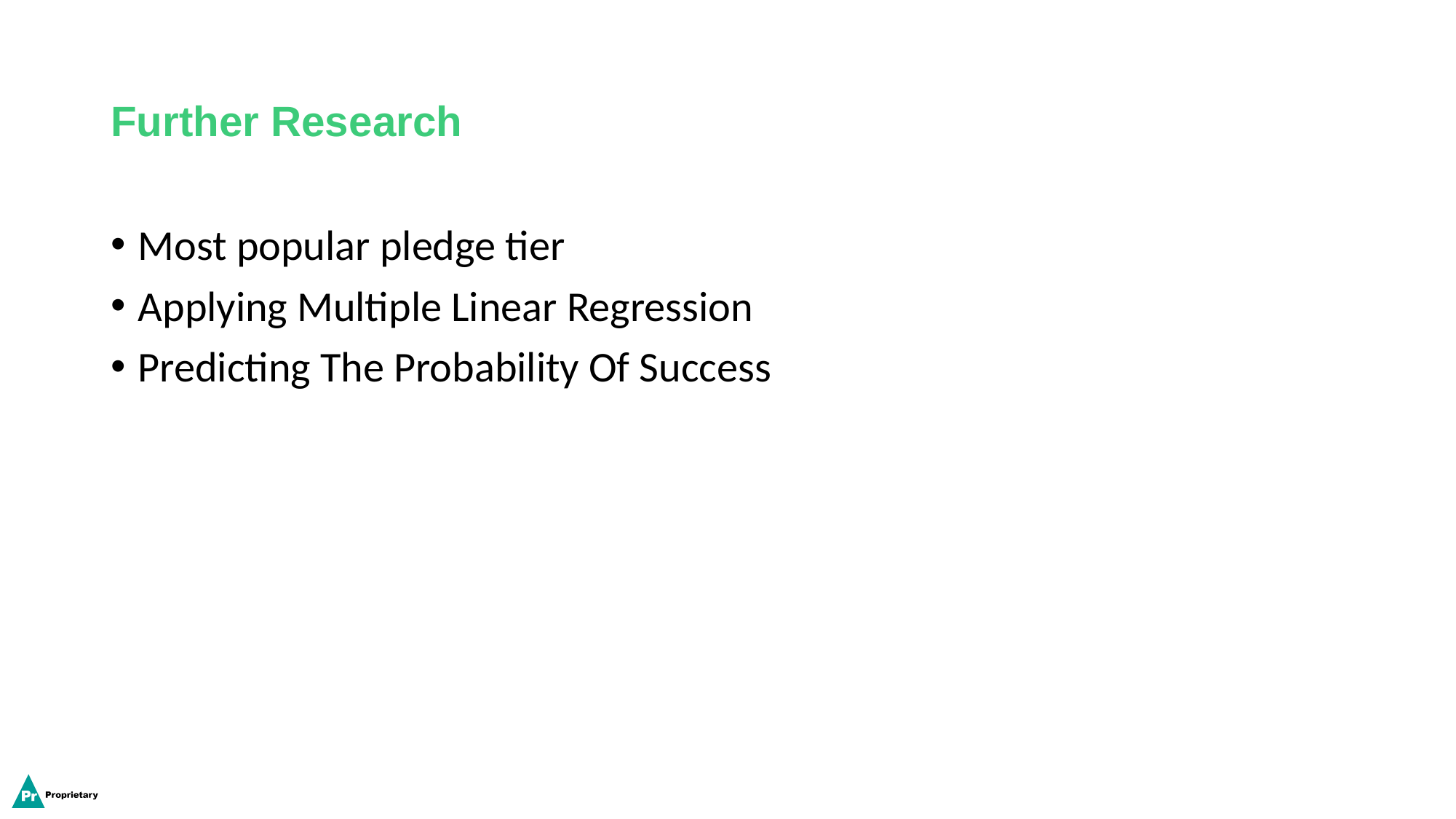

# Further Research
Most popular pledge tier
Applying Multiple Linear Regression
Predicting The Probability Of Success